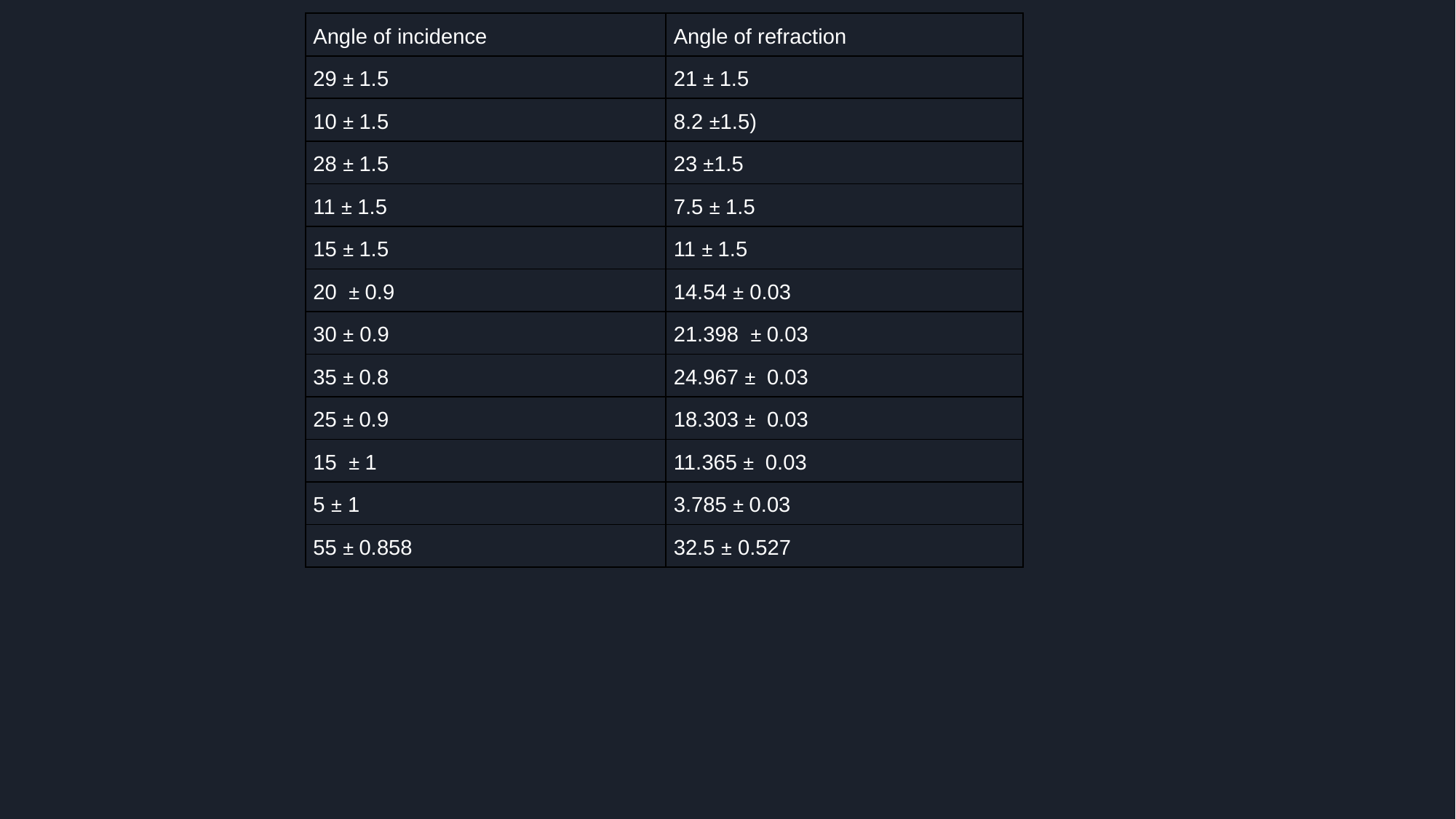

| Angle of incidence | Angle of refraction |
| --- | --- |
| 29 ± 1.5 | 21 ± 1.5 |
| 10 ± 1.5 | 8.2 ±1.5) |
| 28 ± 1.5 | 23 ±1.5 |
| 11 ± 1.5 | 7.5 ± 1.5 |
| 15 ± 1.5 | 11 ± 1.5 |
| 20 ± 0.9 | 14.54 ± 0.03 |
| 30 ± 0.9 | 21.398 ± 0.03 |
| 35 ± 0.8 | 24.967 ± 0.03 |
| 25 ± 0.9 | 18.303 ± 0.03 |
| 15 ± 1 | 11.365 ± 0.03 |
| 5 ± 1 | 3.785 ± 0.03 |
| 55 ± 0.858 | 32.5 ± 0.527 |